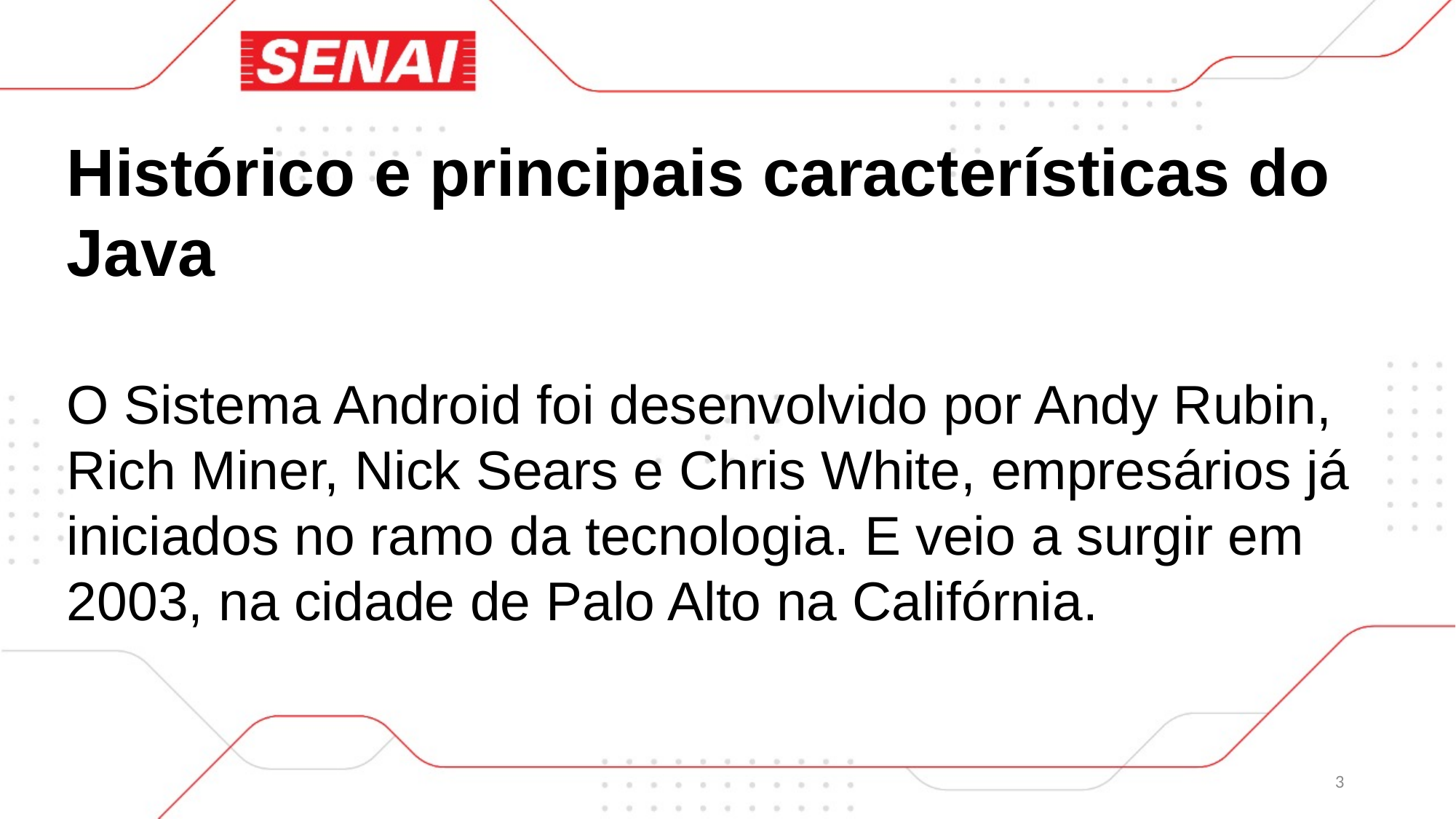

Histórico e principais características do Java

O Sistema Android foi desenvolvido por Andy Rubin, Rich Miner, Nick Sears e Chris White, empresários já iniciados no ramo da tecnologia. E veio a surgir em 2003, na cidade de Palo Alto na Califórnia.
3